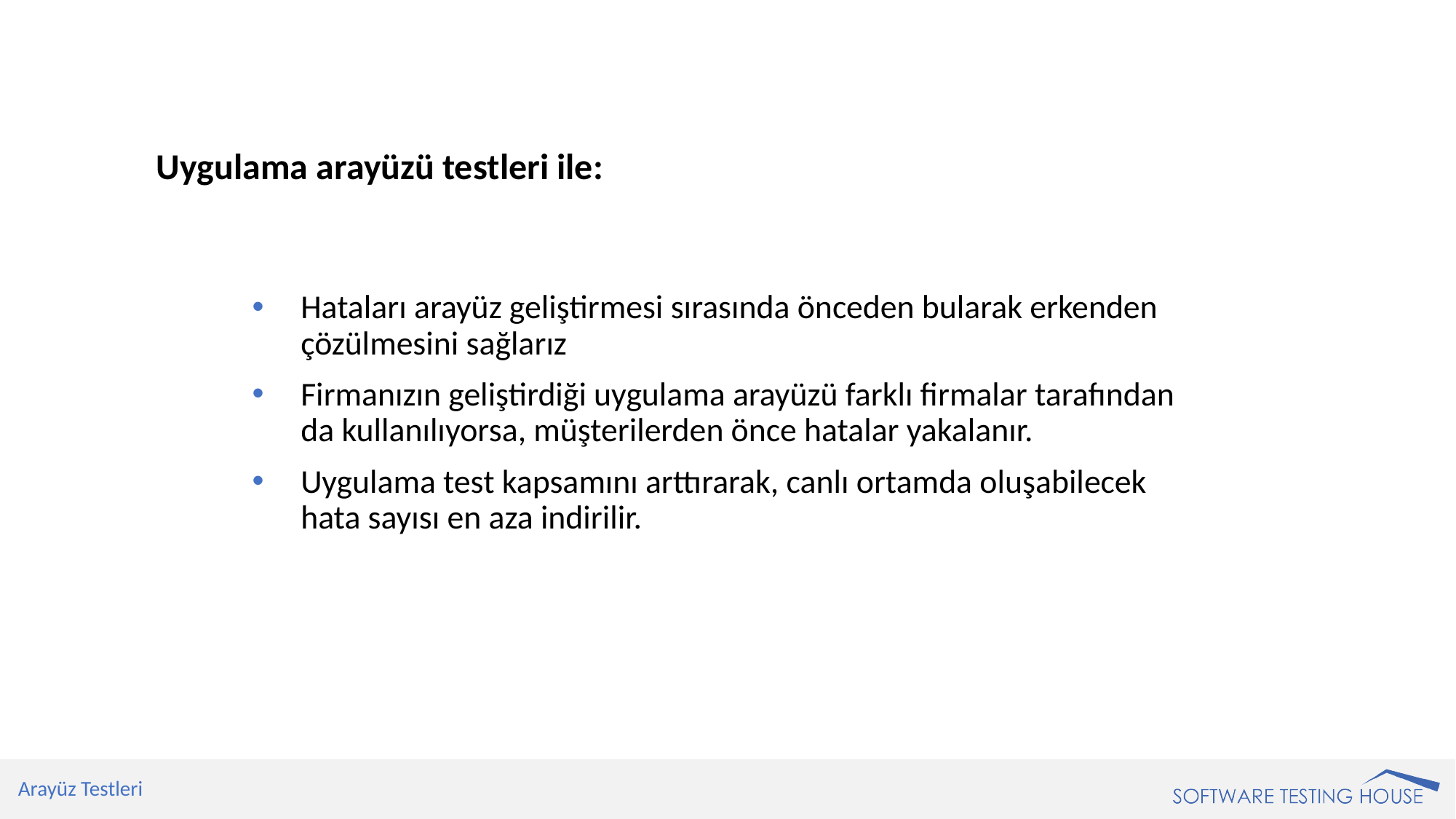

Uygulama arayüzü testleri ile:

Hataları arayüz geliştirmesi sırasında önceden bularak erkenden çözülmesini sağlarız
Firmanızın geliştirdiği uygulama arayüzü farklı firmalar tarafından da kullanılıyorsa, müşterilerden önce hatalar yakalanır.
Uygulama test kapsamını arttırarak, canlı ortamda oluşabilecek hata sayısı en aza indirilir.
Arayüz Testleri